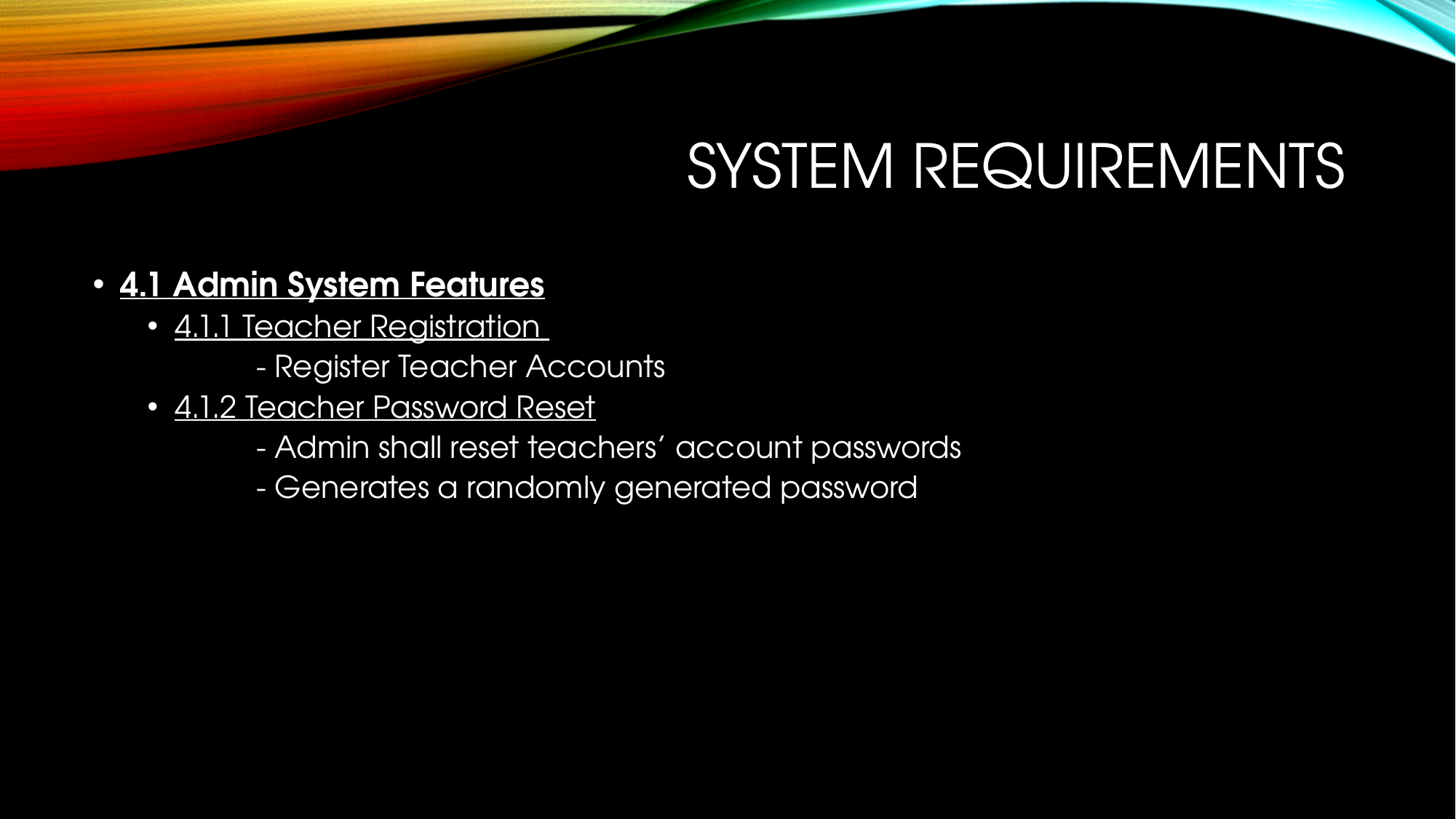

# System Requirements
4.1 Admin System Features
4.1.1 Teacher Registration
	- Register Teacher Accounts
4.1.2 Teacher Password Reset
	- Admin shall reset teachers’ account passwords
	- Generates a randomly generated password